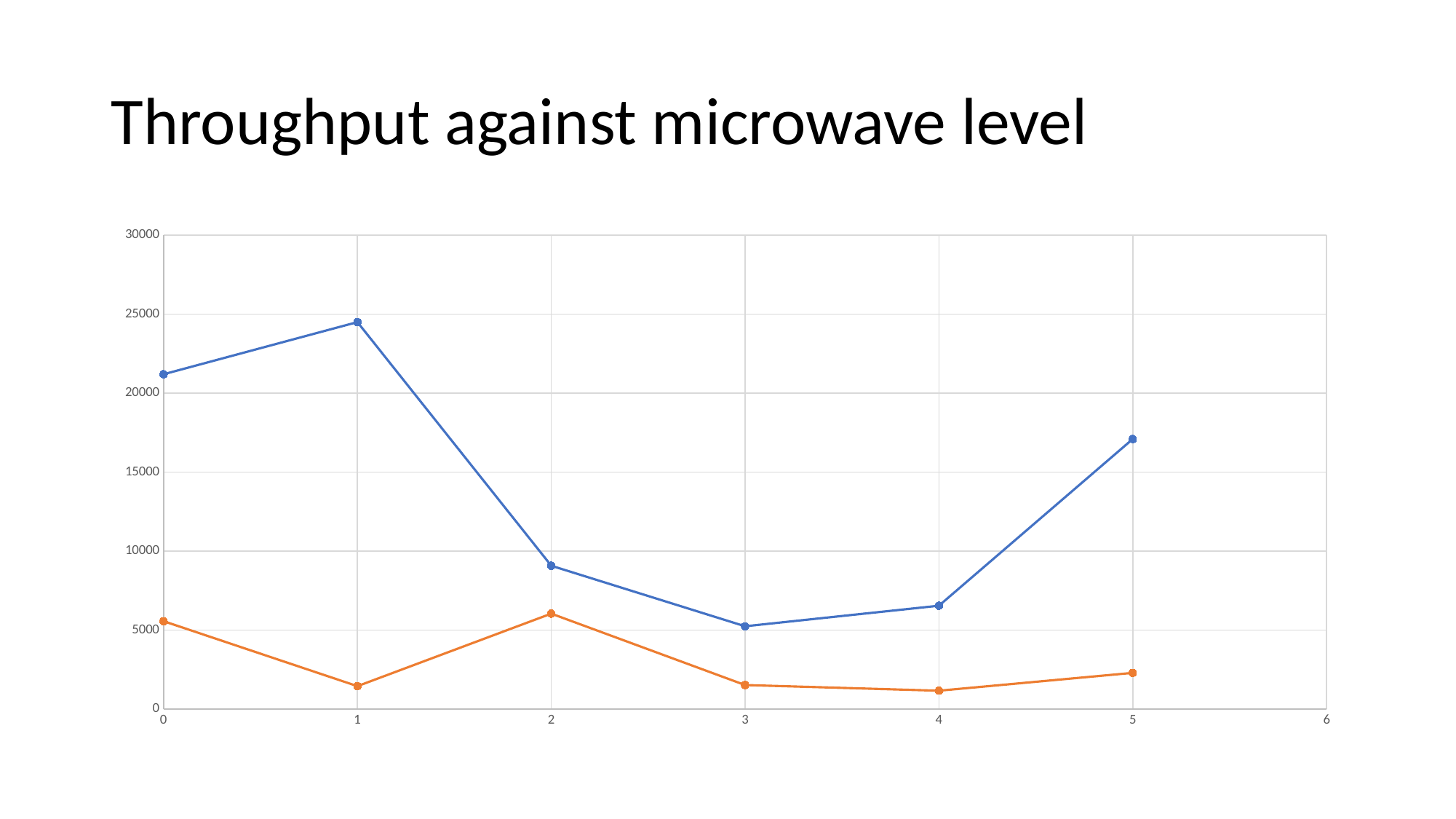

# Throughput against microwave level

### Chart

| Category |  |  |
|---|---|---|